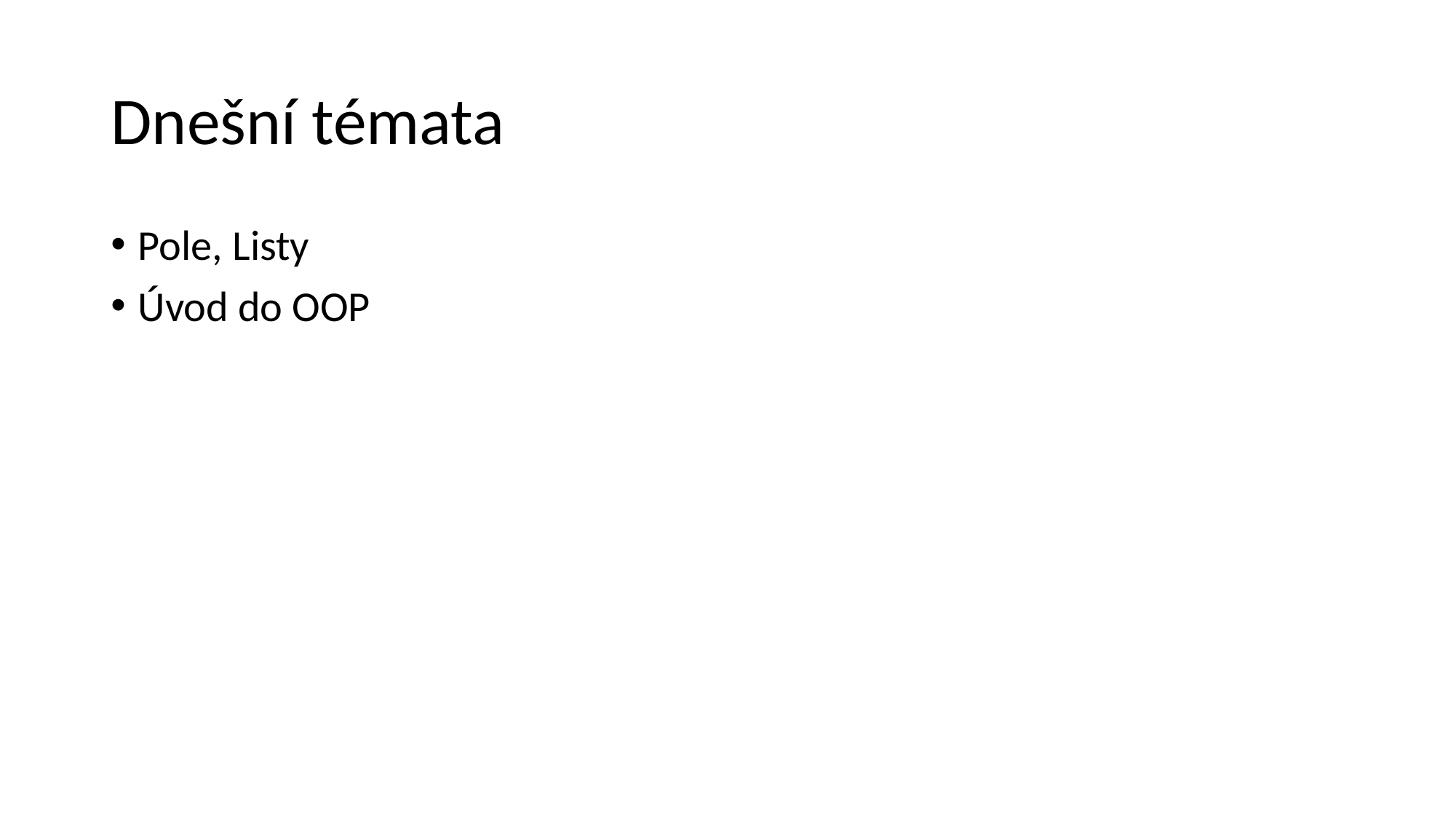

# Dnešní témata
Pole, Listy
Úvod do OOP